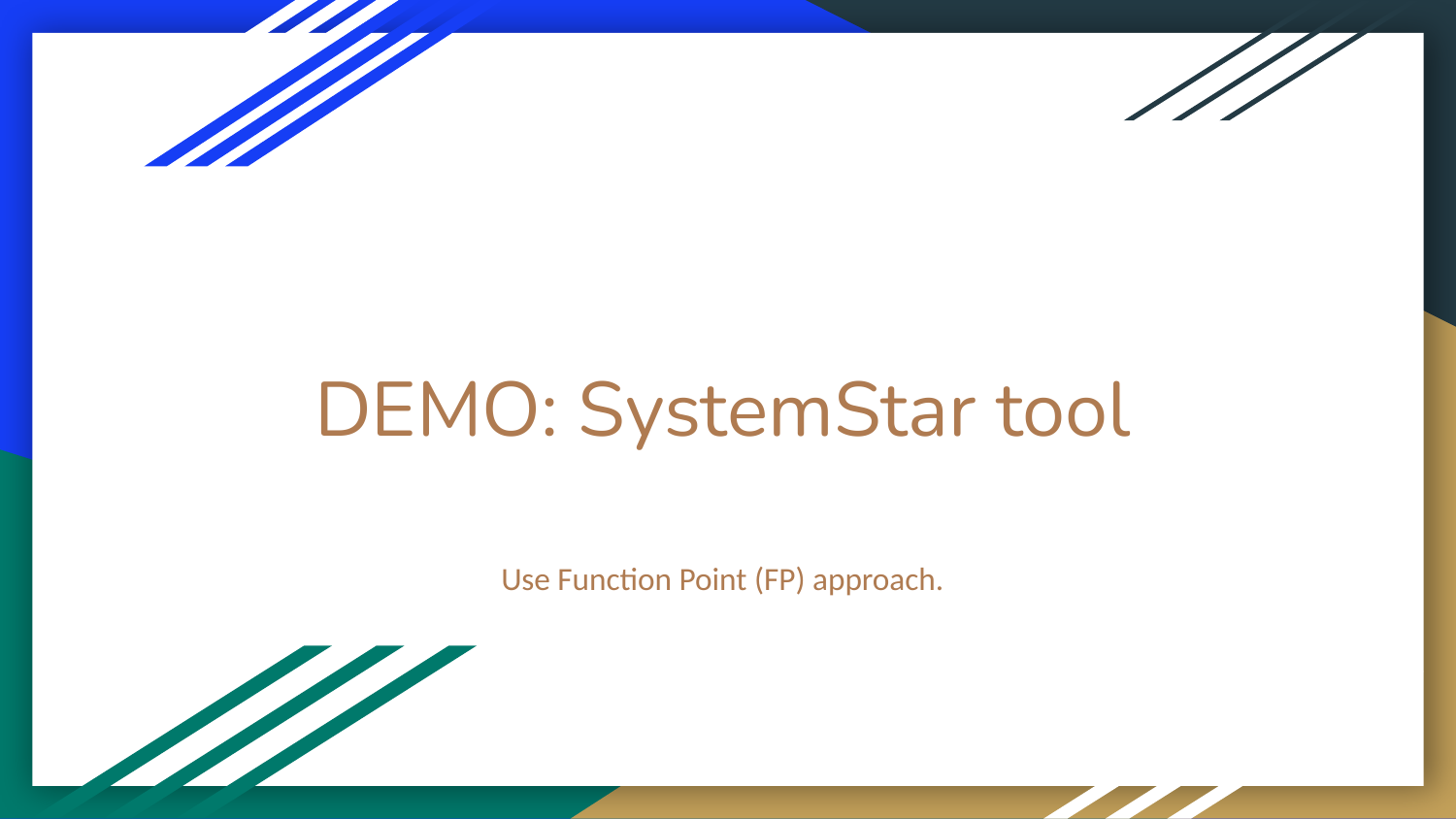

# DEMO: SystemStar tool
Use Function Point (FP) approach.